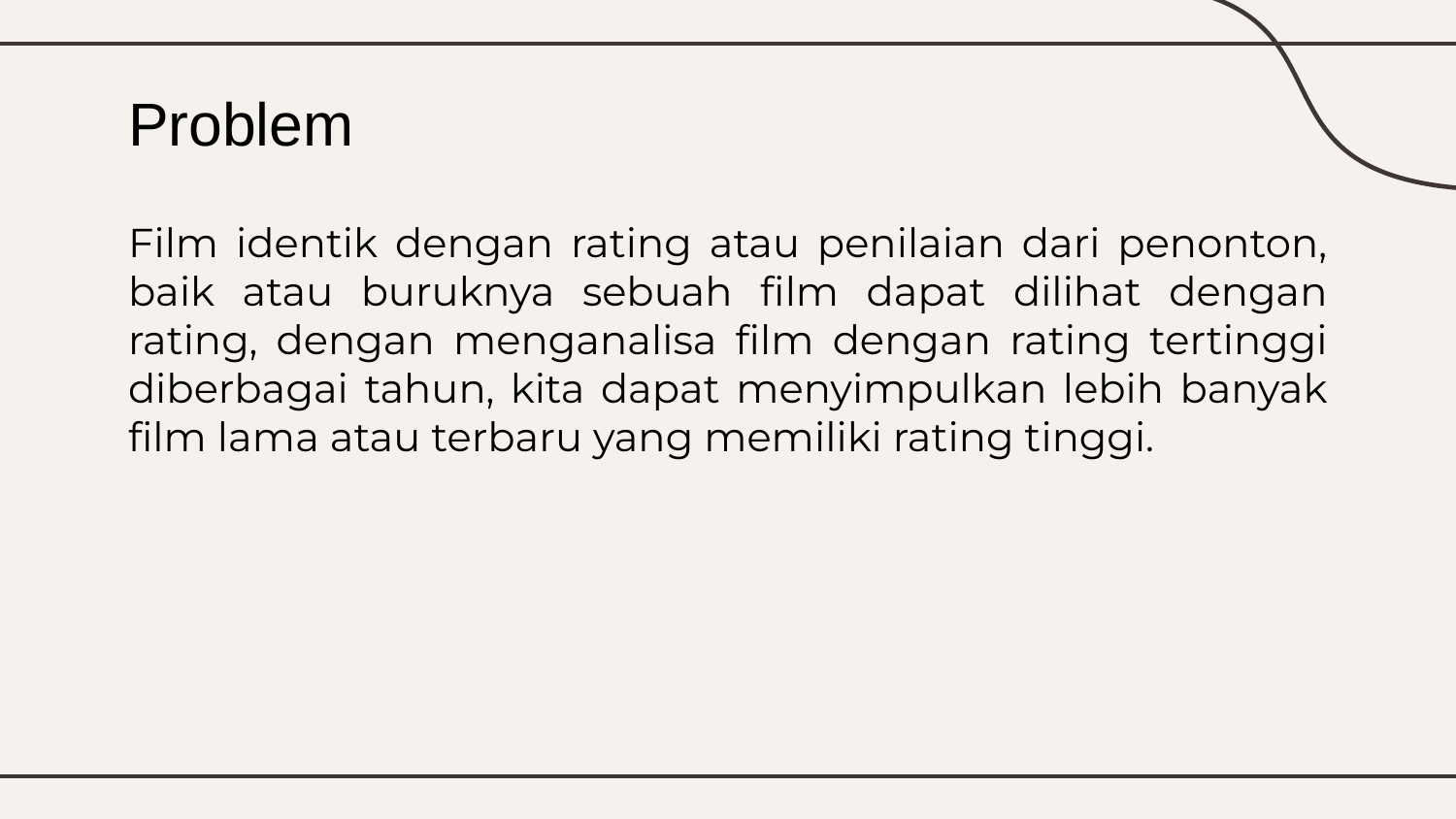

# Problem
Film identik dengan rating atau penilaian dari penonton, baik atau buruknya sebuah film dapat dilihat dengan rating, dengan menganalisa film dengan rating tertinggi diberbagai tahun, kita dapat menyimpulkan lebih banyak film lama atau terbaru yang memiliki rating tinggi.